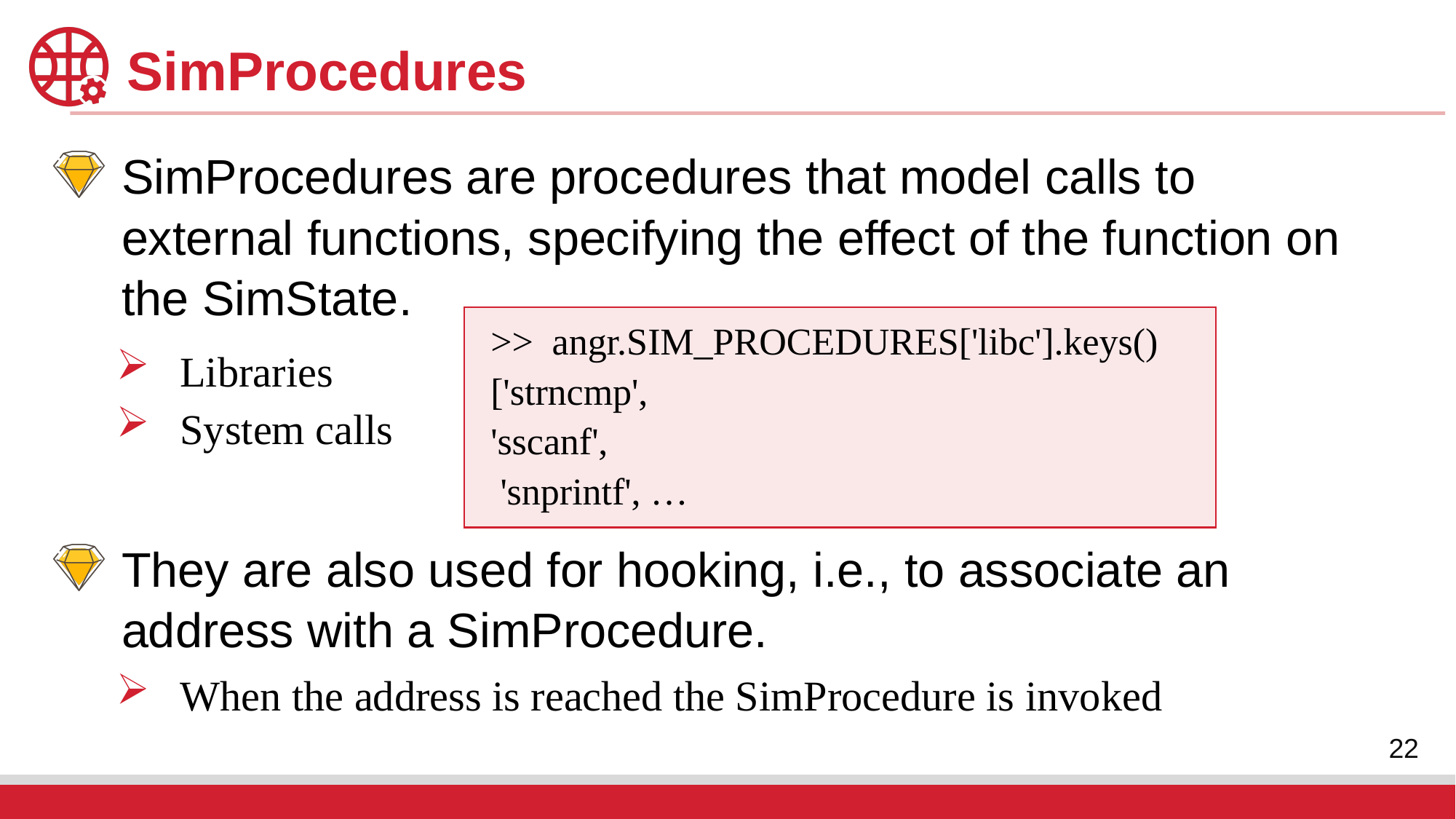

SimProcedures
SimProcedures are procedures that model calls to external functions, specifying the effect of the function on the SimState.

>>  angr.SIM_PROCEDURES['libc'].keys()
['strncmp',
'sscanf',
 'snprintf', …
Libraries
System calls

They are also used for hooking, i.e., to associate an address with a SimProcedure.
When the address is reached the SimProcedure is invoked